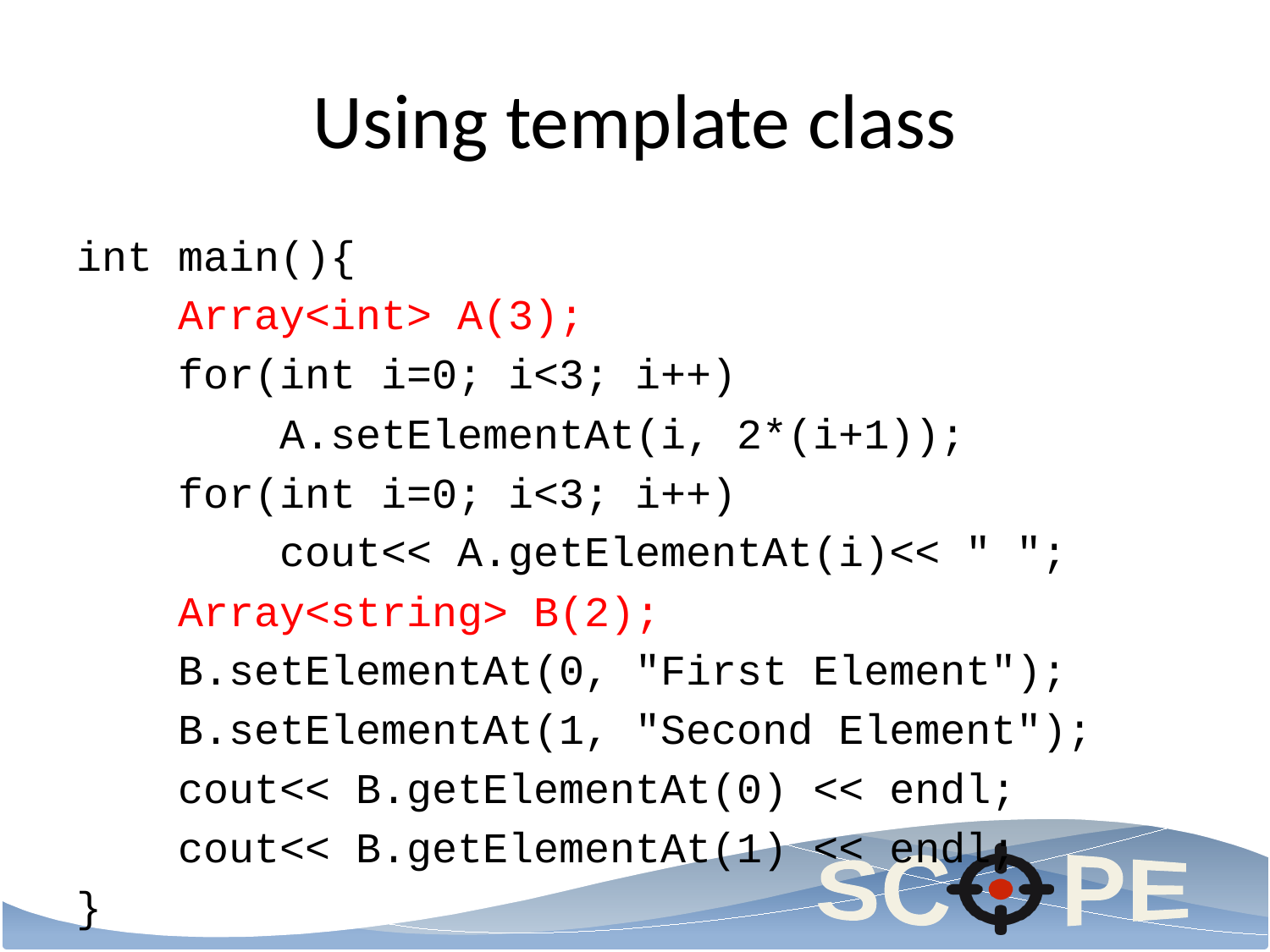

# Using template class
int main(){
    Array<int> A(3);
    for(int i=0; i<3; i++)
        A.setElementAt(i, 2*(i+1));
    for(int i=0; i<3; i++)
        cout<< A.getElementAt(i)<< " ";
    Array<string> B(2);
    B.setElementAt(0, "First Element");
    B.setElementAt(1, "Second Element");
    cout<< B.getElementAt(0) << endl;
    cout<< B.getElementAt(1) << endl;
}